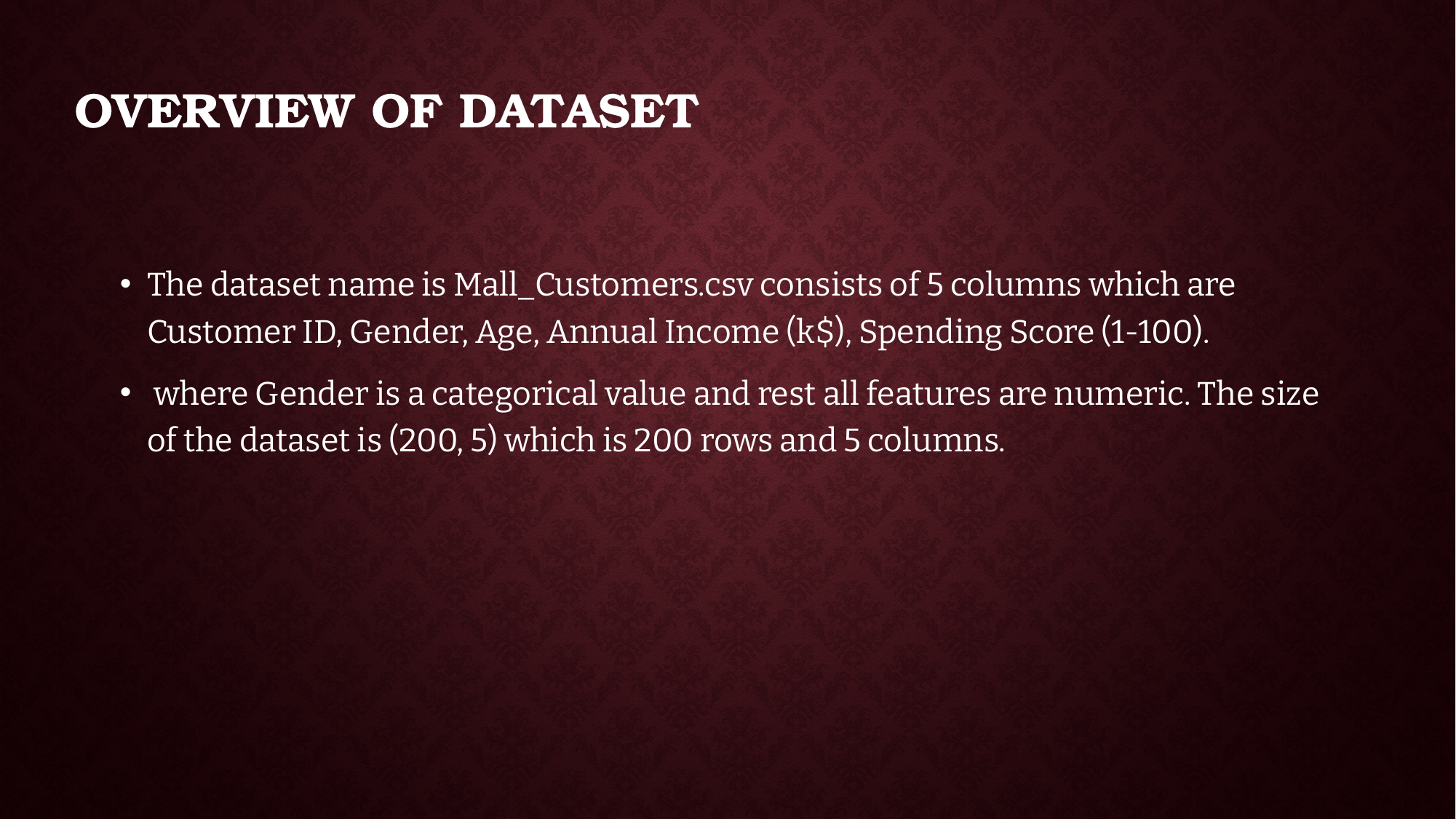

# Overview of Dataset
The dataset name is Mall_Customers.csv consists of 5 columns which are Customer ID, Gender, Age, Annual Income (k$), Spending Score (1-100).
 where Gender is a categorical value and rest all features are numeric. The size of the dataset is (200, 5) which is 200 rows and 5 columns.